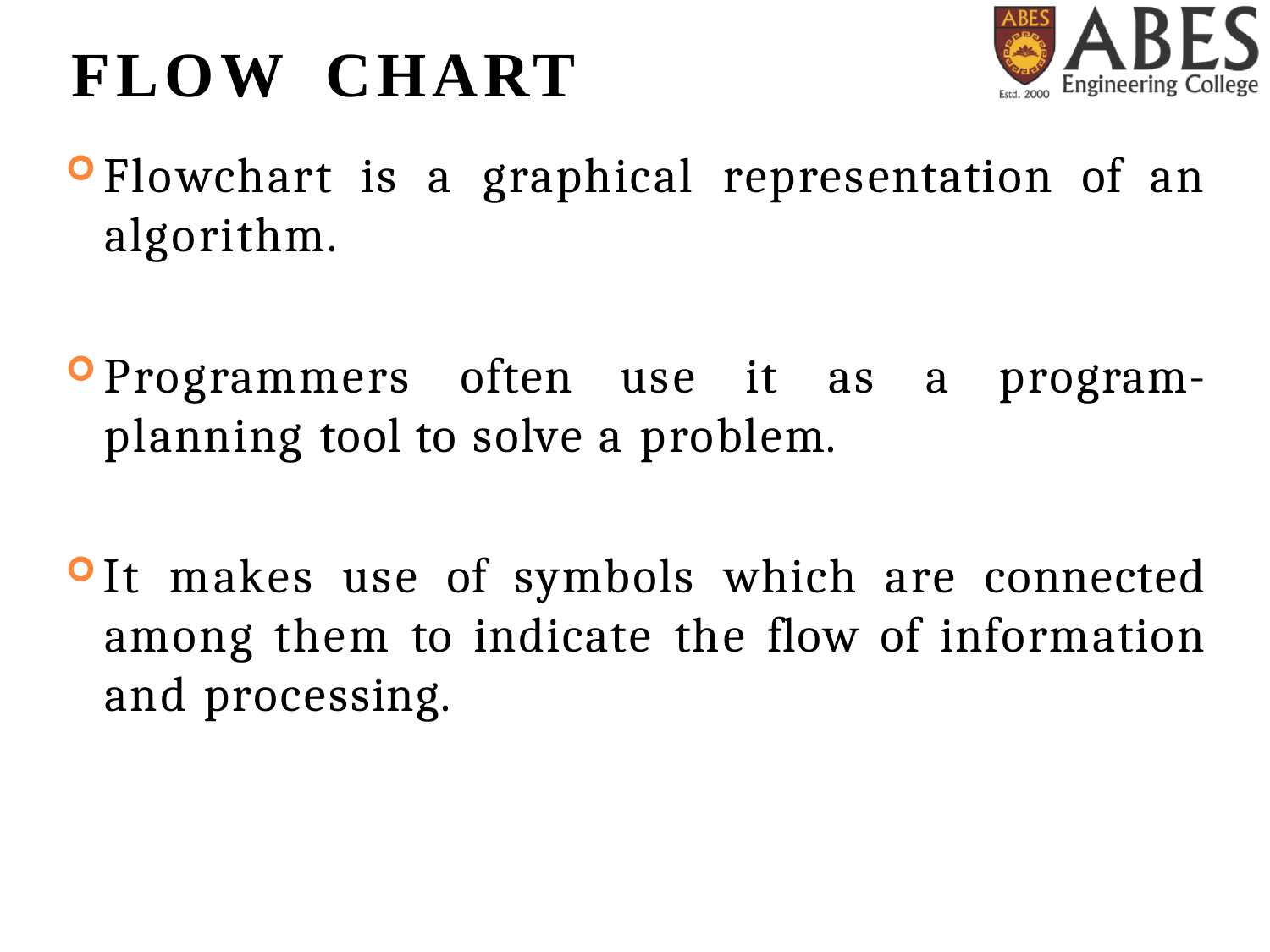

# Flow	Chart
Flowchart  is  a  graphical  representation  of  an algorithm.

Programmers  often  use  it  as  a  program- planning tool to solve a problem.

It  makes  use  of  symbols  which  are  connected among them to indicate the flow of information and processing.